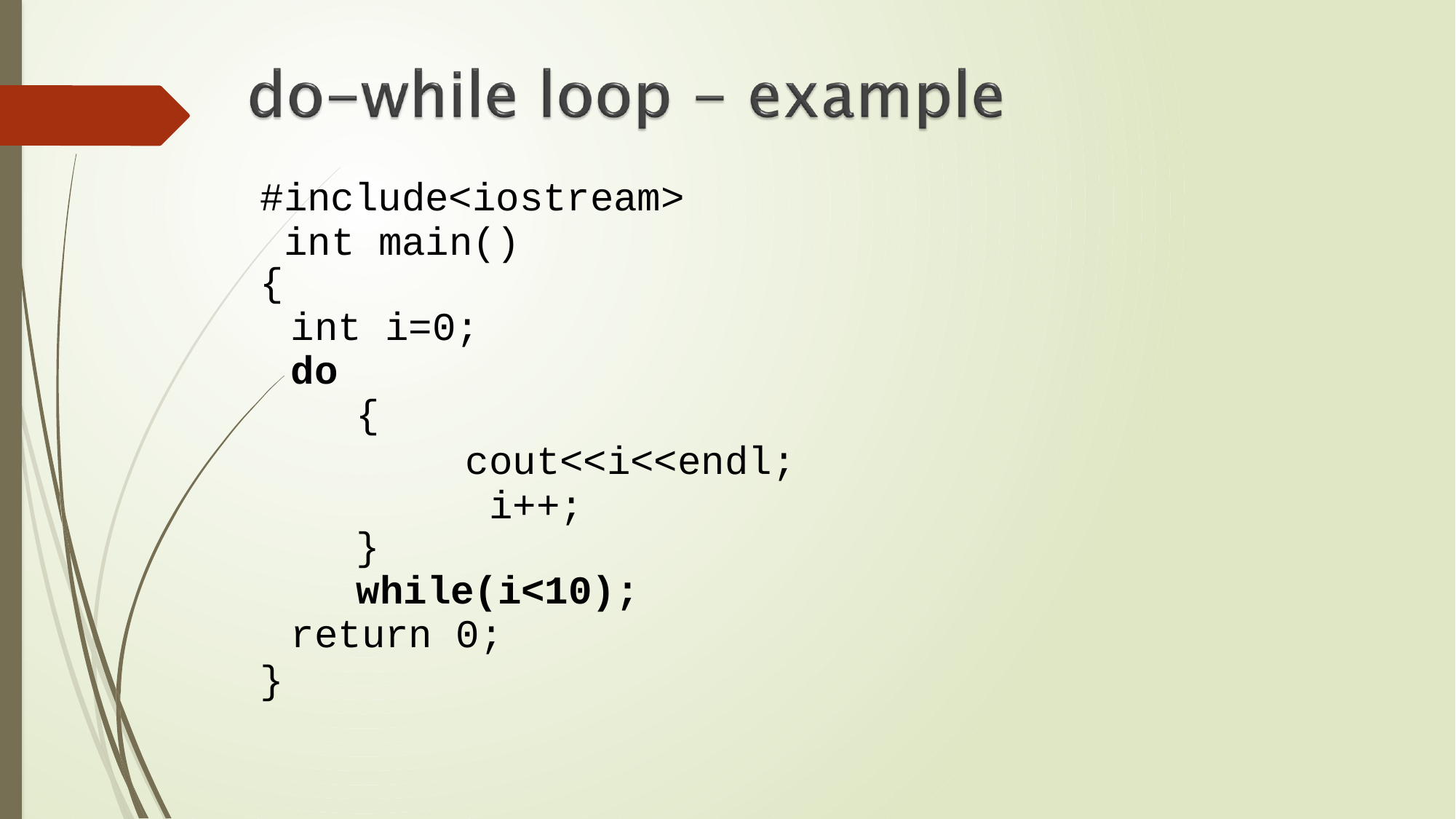

#include<iostream>  int main()
{
int i=0;
do
{
cout<<i<<endl;  i++;
}
while(i<10);
return 0;
}